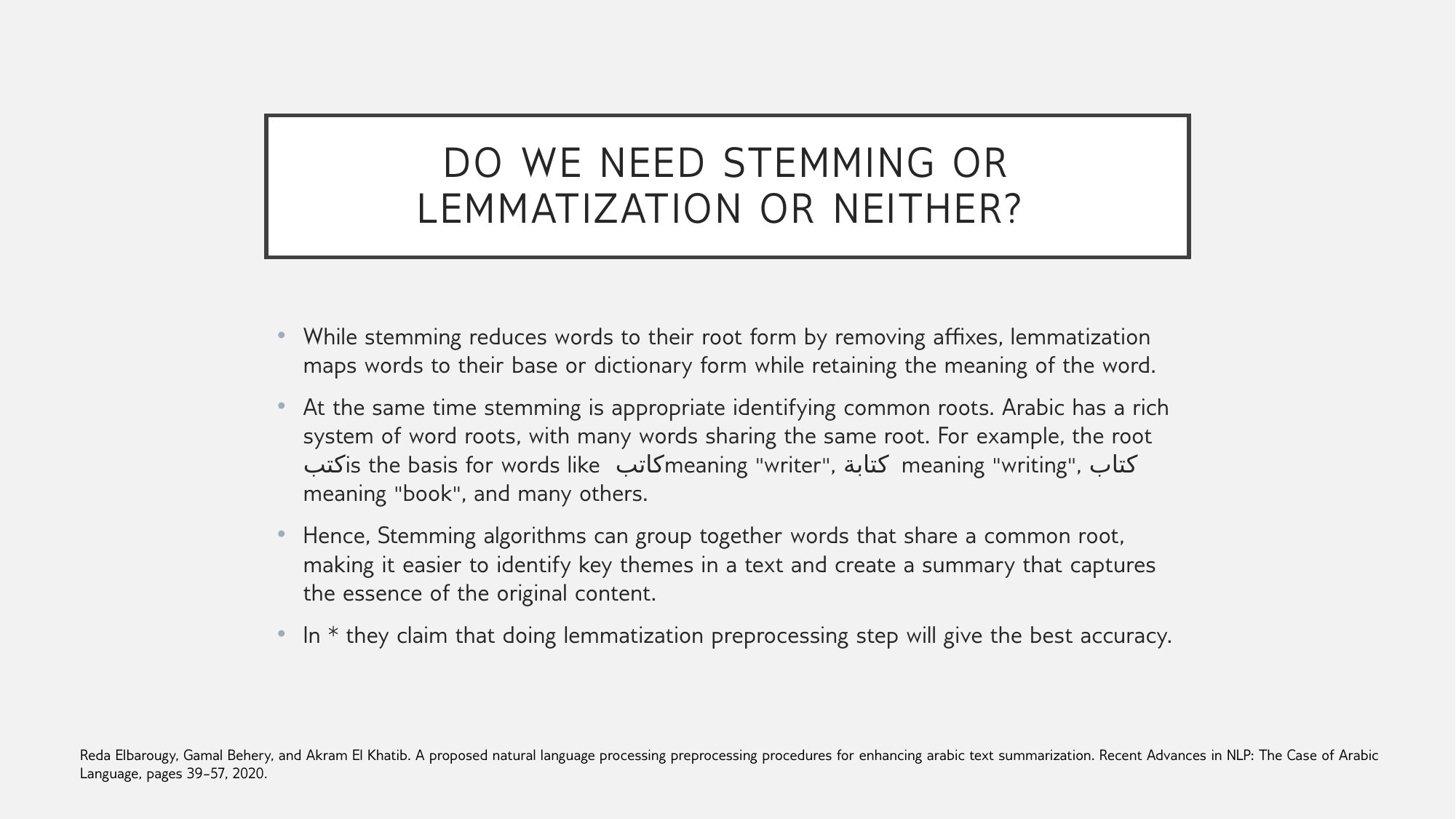

# Do we need stemming or lemmatization or neither?
While stemming reduces words to their root form by removing affixes, lemmatization maps words to their base or dictionary form while retaining the meaning of the word.
At the same time stemming is appropriate identifying common roots. Arabic has a rich system of word roots, with many words sharing the same root. For example, the root  كتبis the basis for words like  كاتبmeaning "writer", كتابة  meaning "writing", كتاب meaning "book", and many others.
Hence, Stemming algorithms can group together words that share a common root, making it easier to identify key themes in a text and create a summary that captures the essence of the original content.
In * they claim that doing lemmatization preprocessing step will give the best accuracy.

Reda Elbarougy, Gamal Behery, and Akram El Khatib. A proposed natural language processing preprocessing procedures for enhancing arabic text summarization. Recent Advances in NLP: The Case of Arabic Language, pages 39–57, 2020.